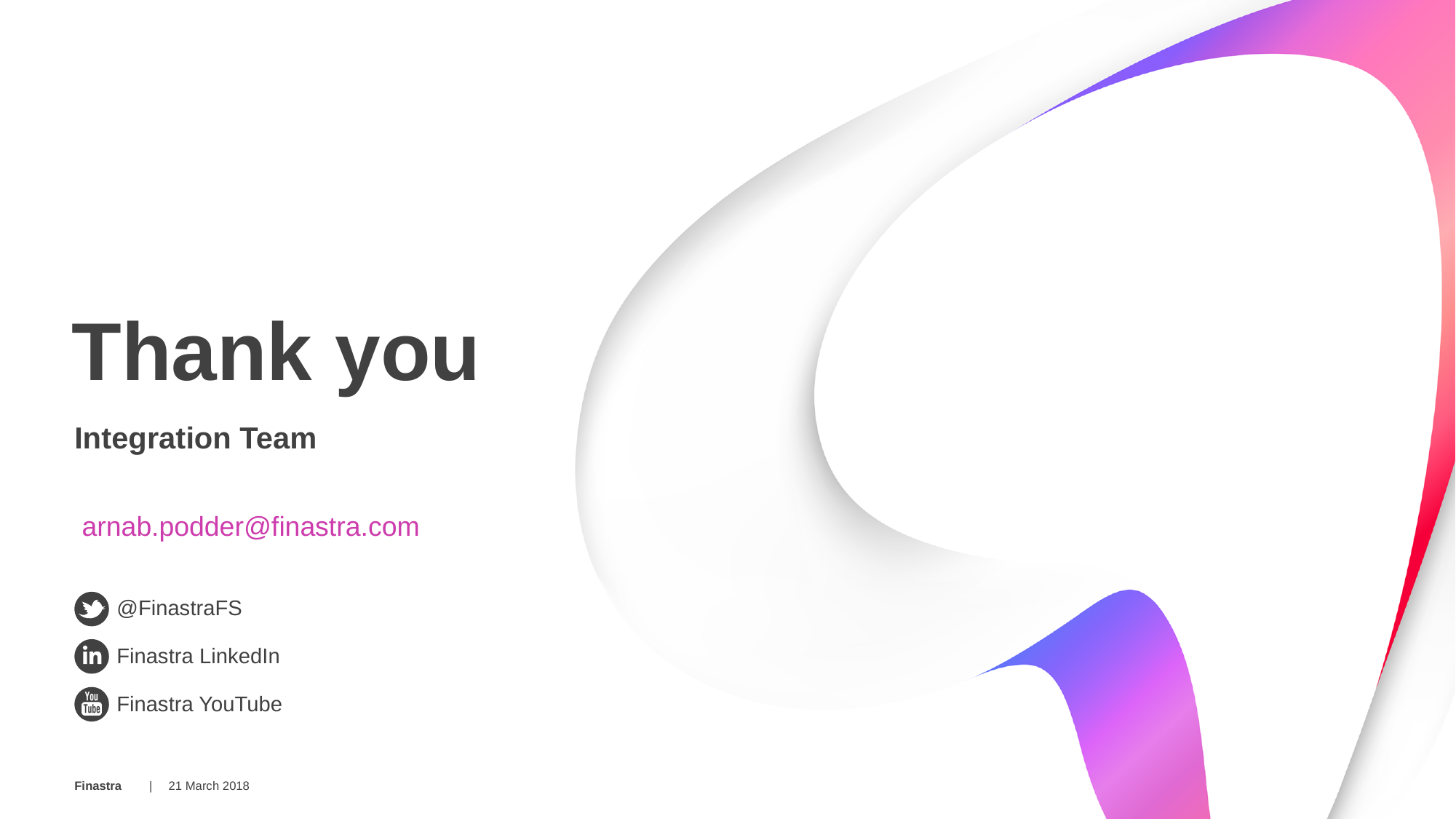

# Thank you
Integration Team
arnab.podder@finastra.com

21 March 2018